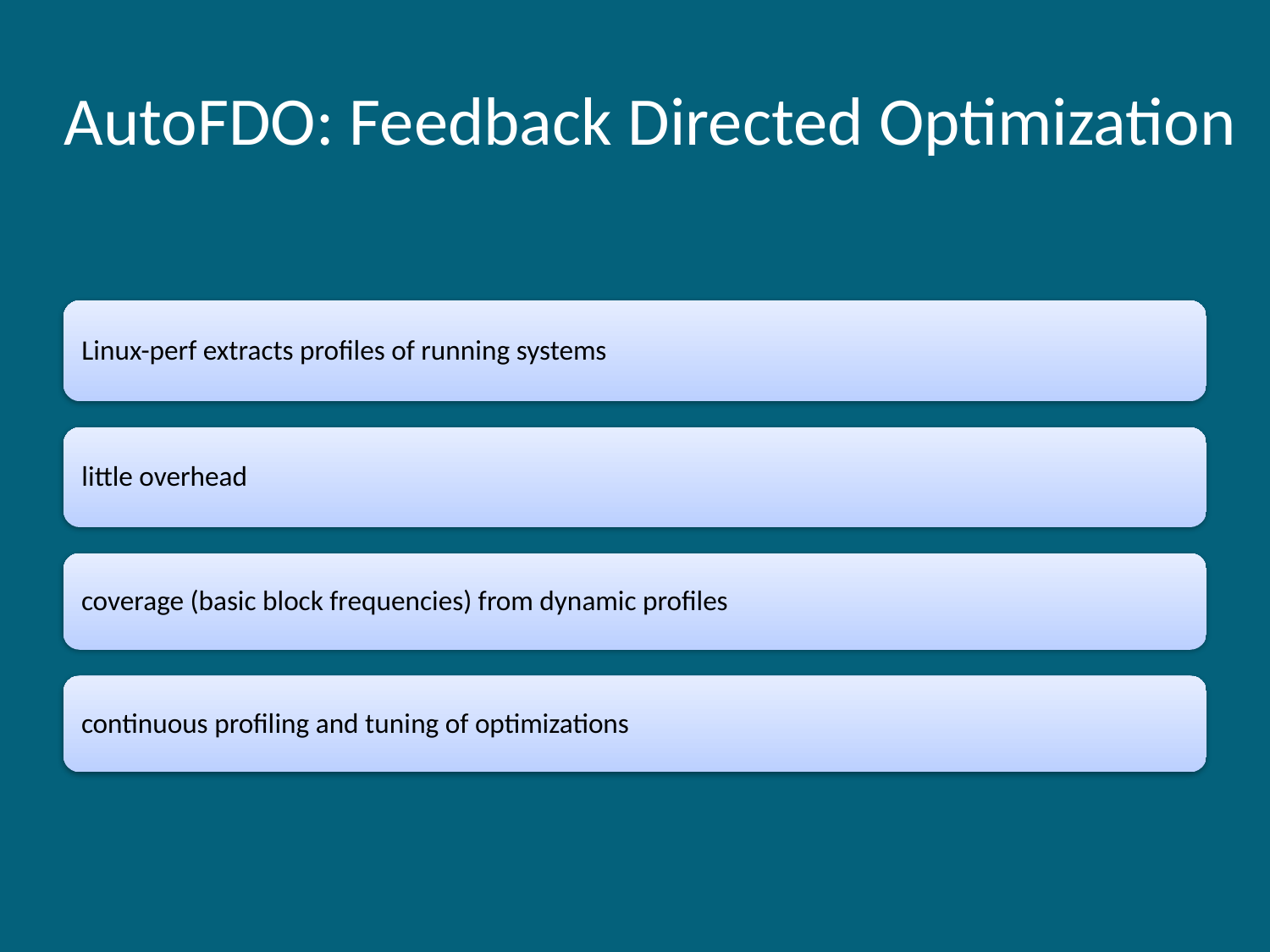

# AutoFDO: Feedback Directed Optimization
Linux-perf extracts profiles of running systems
little overhead
coverage (basic block frequencies) from dynamic profiles
continuous profiling and tuning of optimizations